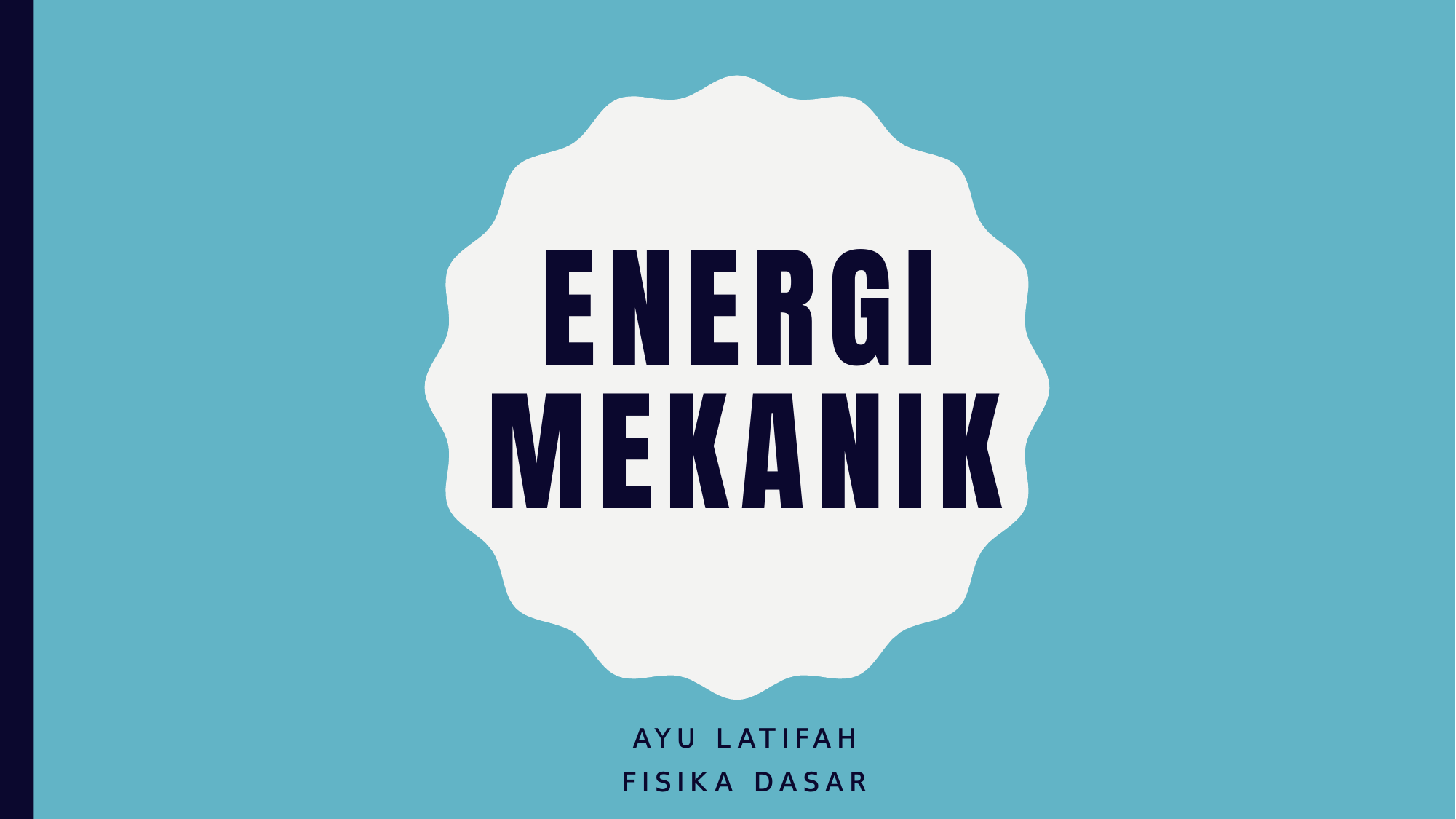

# Energi mekanik
Ayu latifah
Fisika dasar